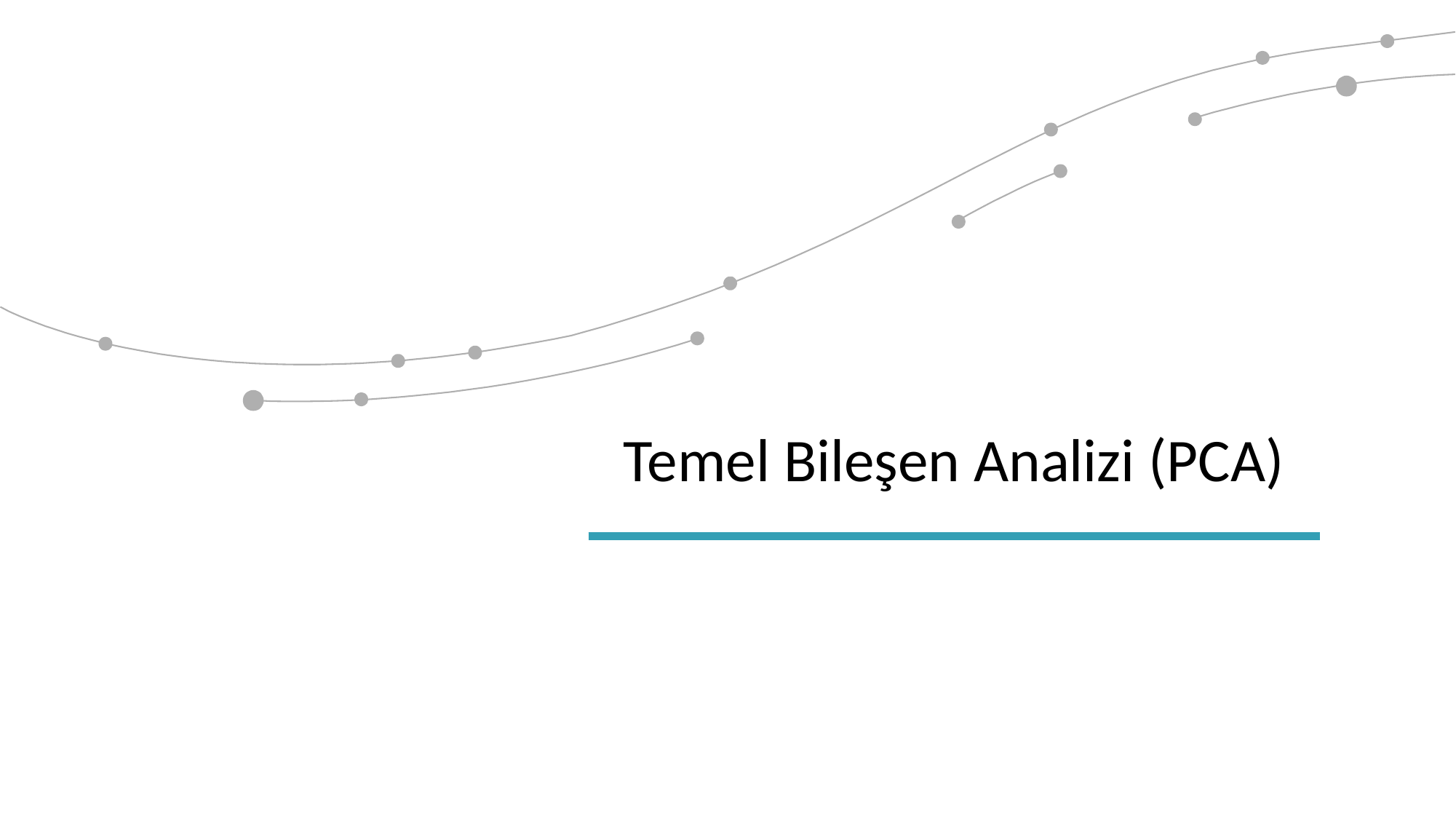

| Temel Bileşen Analizi (PCA) |
| --- |